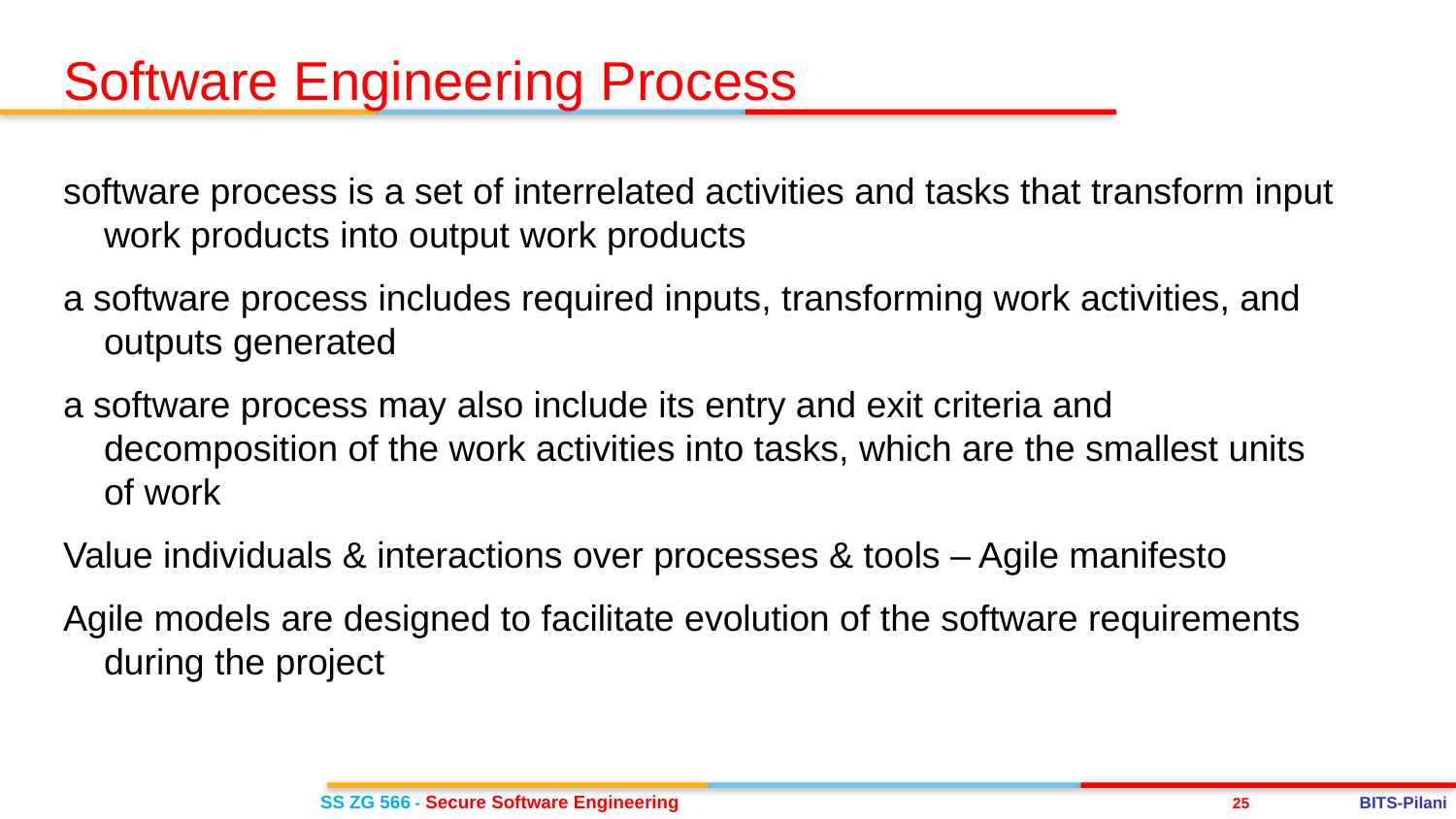

Software Engineering Process
software process is a set of interrelated activities and tasks that transform input work products into output work products
a software process includes required inputs, transforming work activities, and outputs generated
a software process may also include its entry and exit criteria and decomposition of the work activities into tasks, which are the smallest units of work
Value individuals & interactions over processes & tools – Agile manifesto
Agile models are designed to facilitate evolution of the software requirements during the project